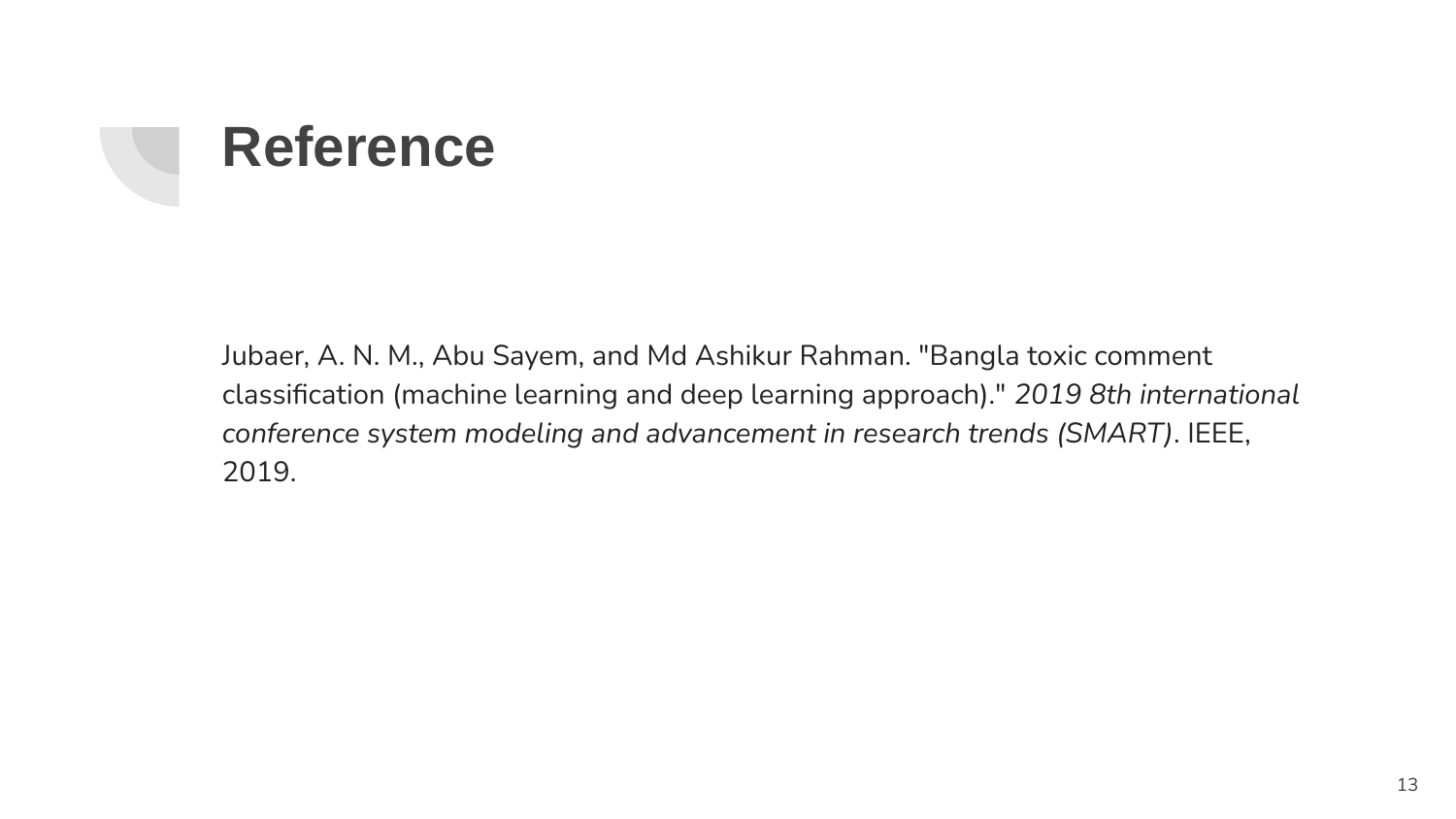

# Reference
Jubaer, A. N. M., Abu Sayem, and Md Ashikur Rahman. "Bangla toxic comment classification (machine learning and deep learning approach)." 2019 8th international conference system modeling and advancement in research trends (SMART). IEEE, 2019.
13